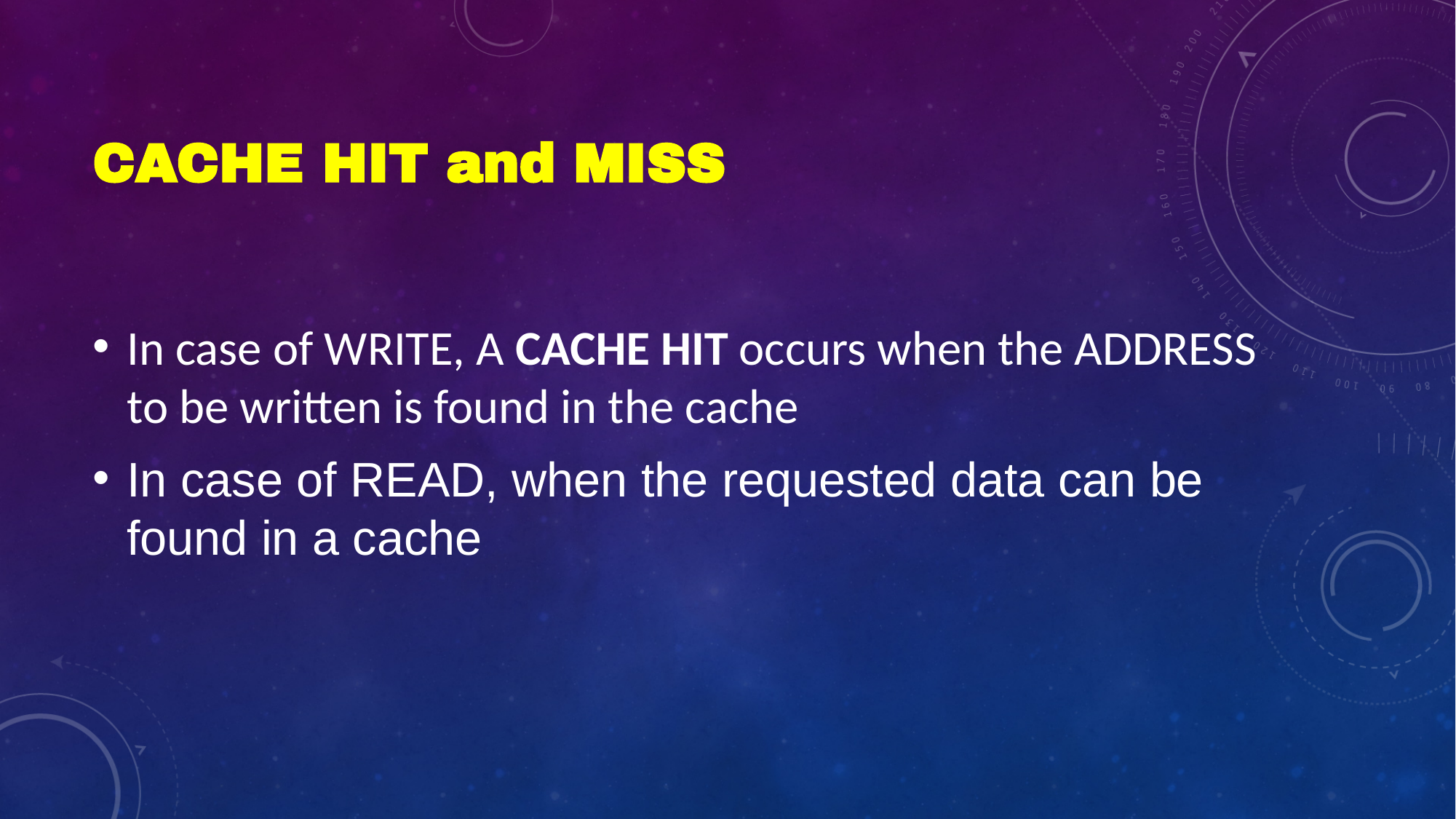

# Cache HIT and miss
In case of WRITE, A CACHE HIT occurs when the ADDRESS to be written is found in the cache
In case of READ, when the requested data can be found in a cache